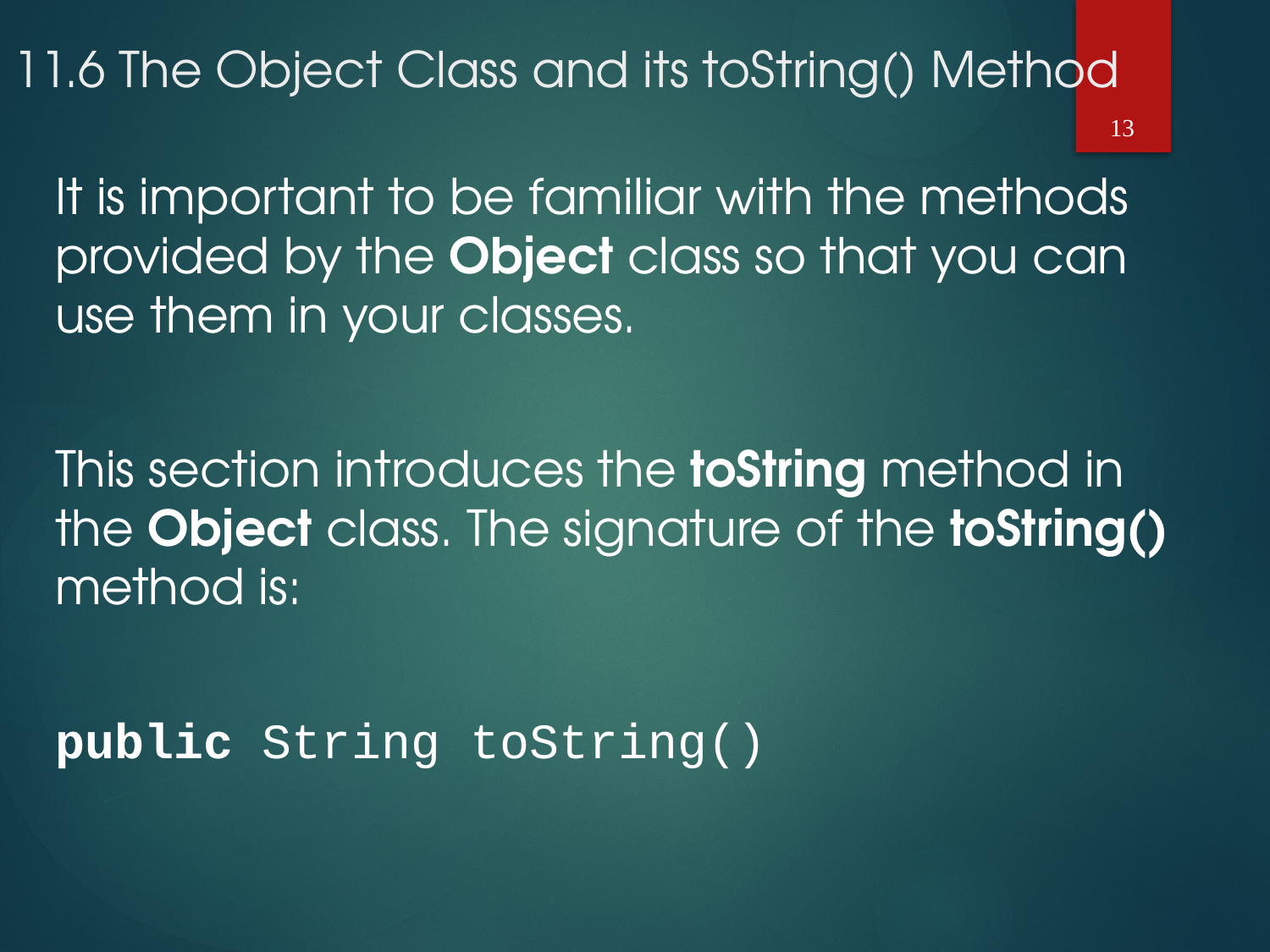

# 11.6 The Object Class and its toString() Method
13
It is important to be familiar with the methods provided by the Object class so that you can use them in your classes.

This section introduces the toString method in the Object class. The signature of the toString() method is:

public String toString()